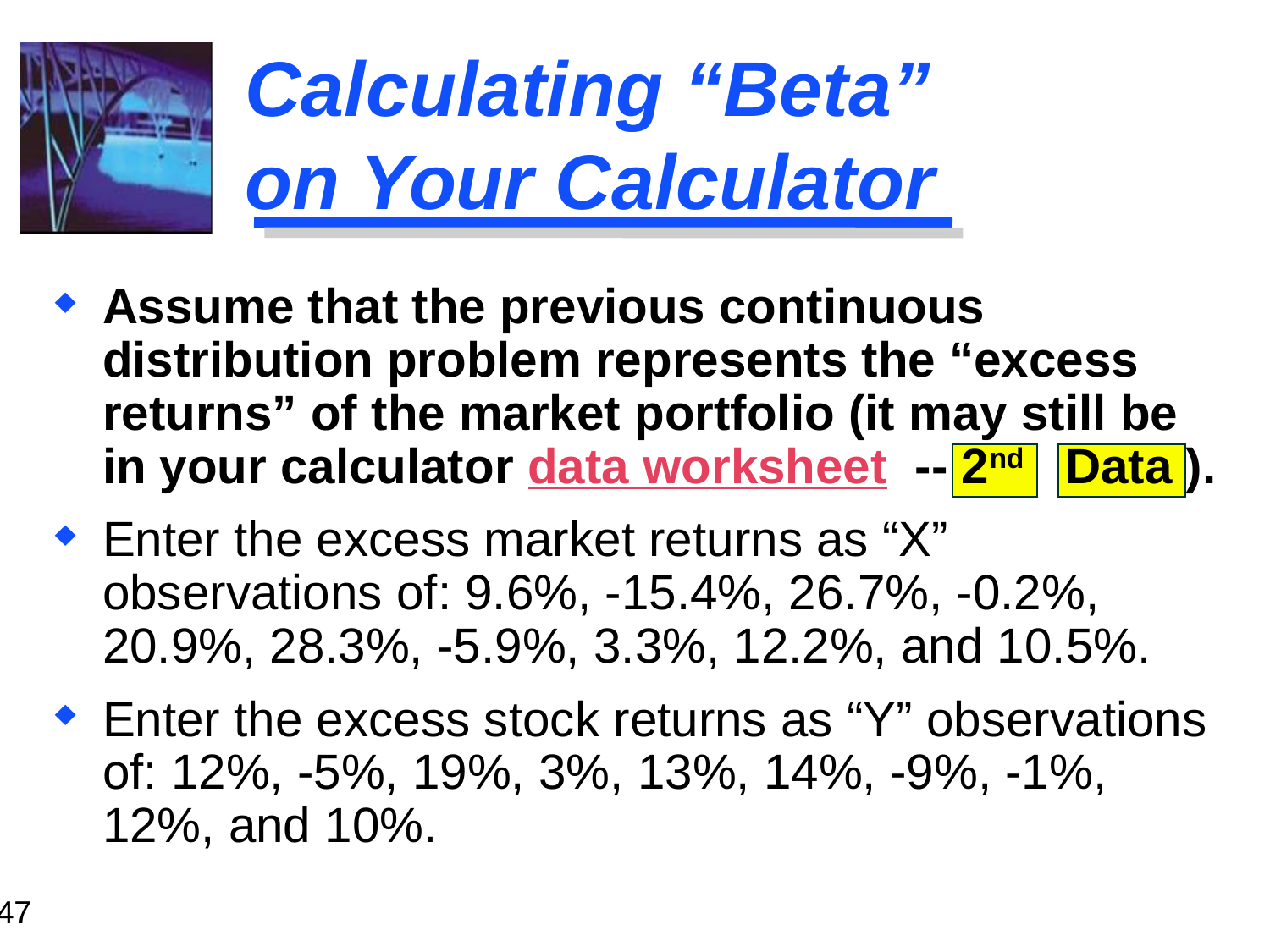

# Calculating “Beta” on Your Calculator

Assume that the previous continuous distribution problem represents the “excess returns” of the market portfolio (it may still be in your calculator data worksheet  -- 2nd   Data ).
Enter the excess market returns as “X” observations of: 9.6%, -15.4%, 26.7%, -0.2%, 20.9%, 28.3%, -5.9%, 3.3%, 12.2%, and 10.5%.
Enter the excess stock returns as “Y” observations of: 12%, -5%, 19%, 3%, 13%, 14%, -9%, -1%, 12%, and 10%.